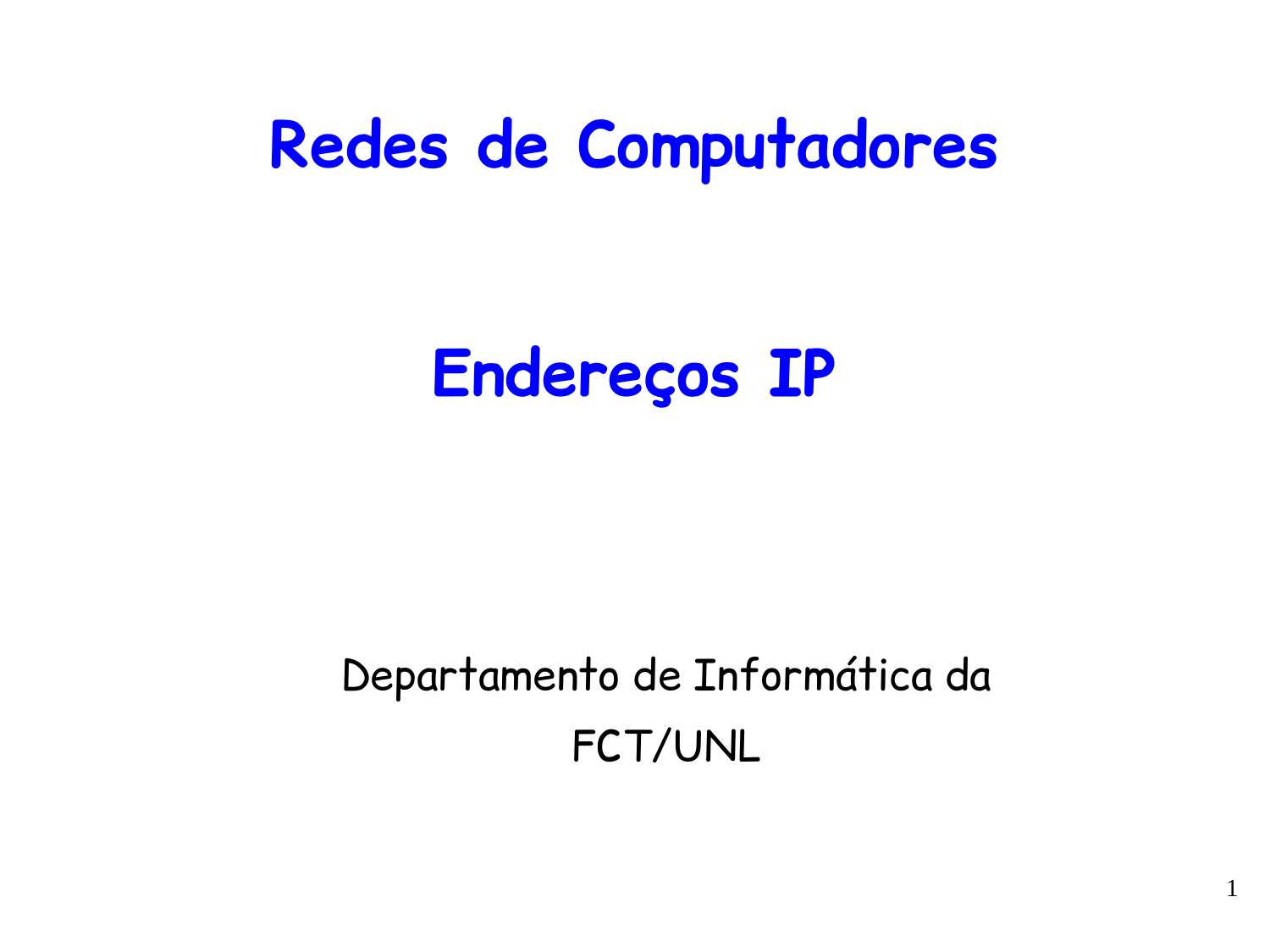

# Redes de Computadores Endereços IP

Departamento de Informática da
FCT/UNL
1